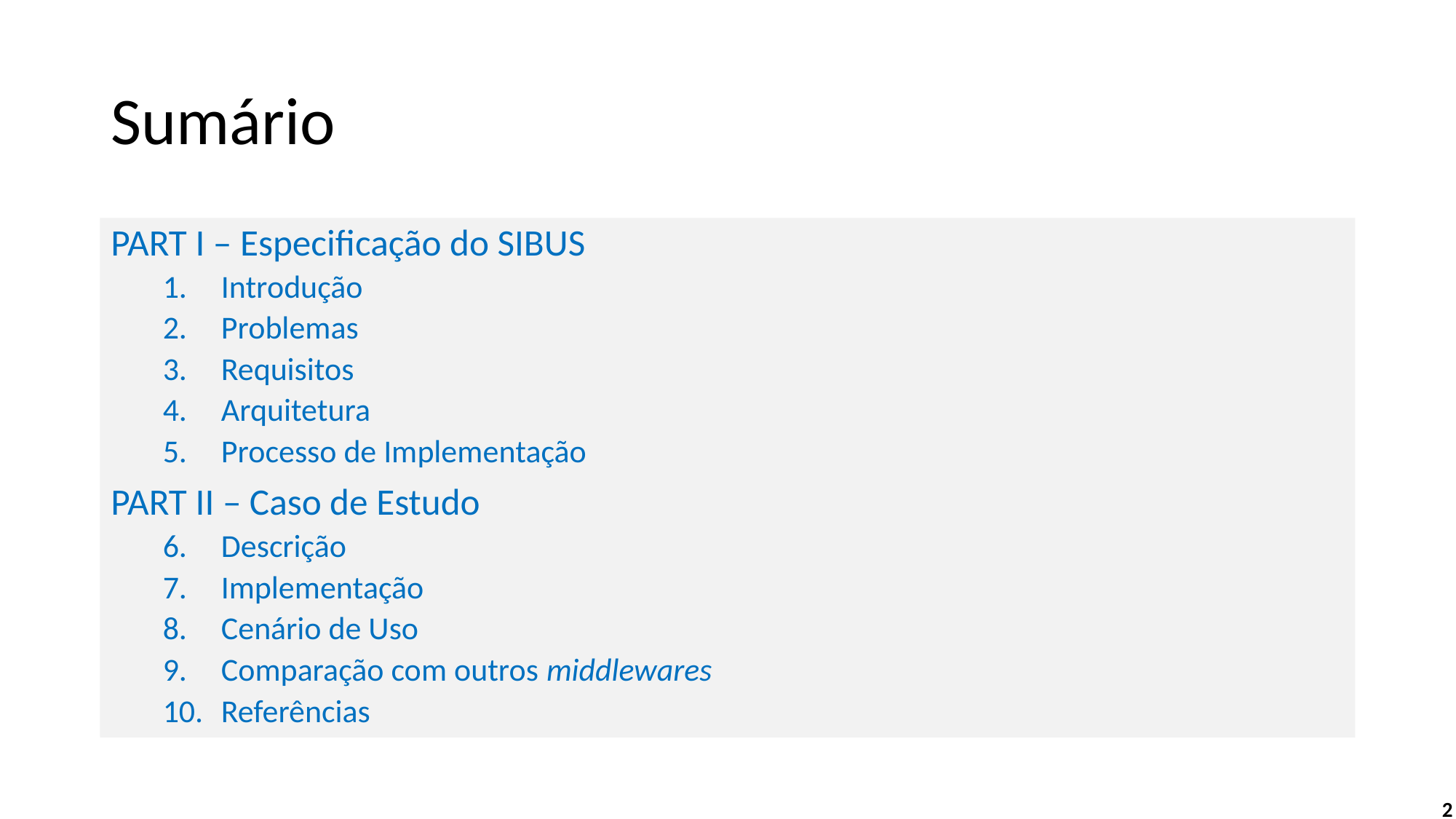

# Sumário
PART I – Especificação do SIBUS
Introdução
Problemas
Requisitos
Arquitetura
Processo de Implementação
PART II – Caso de Estudo
Descrição
Implementação
Cenário de Uso
Comparação com outros middlewares
Referências